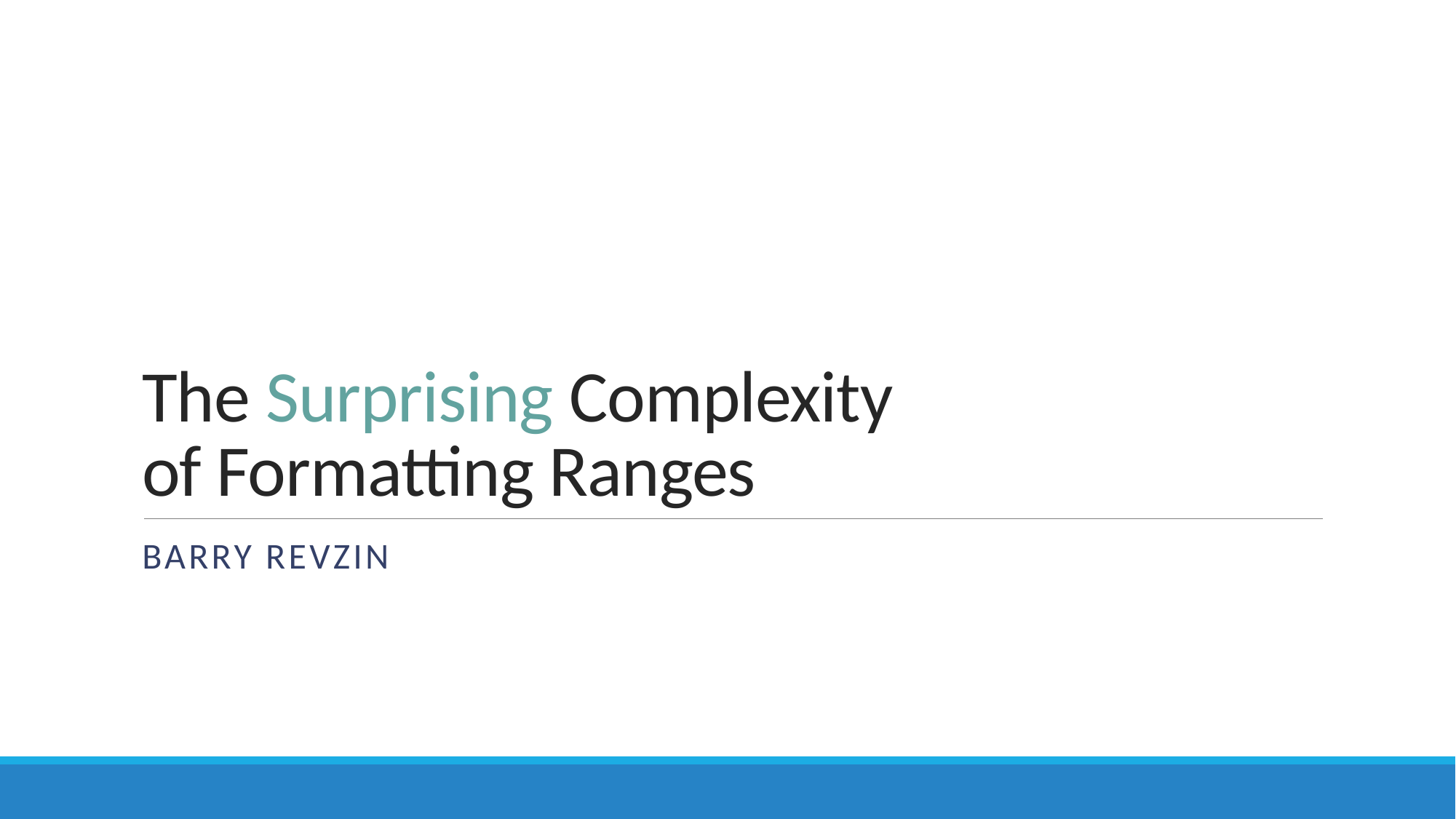

# The Surprising Complexity of Formatting Ranges
Barry Revzin